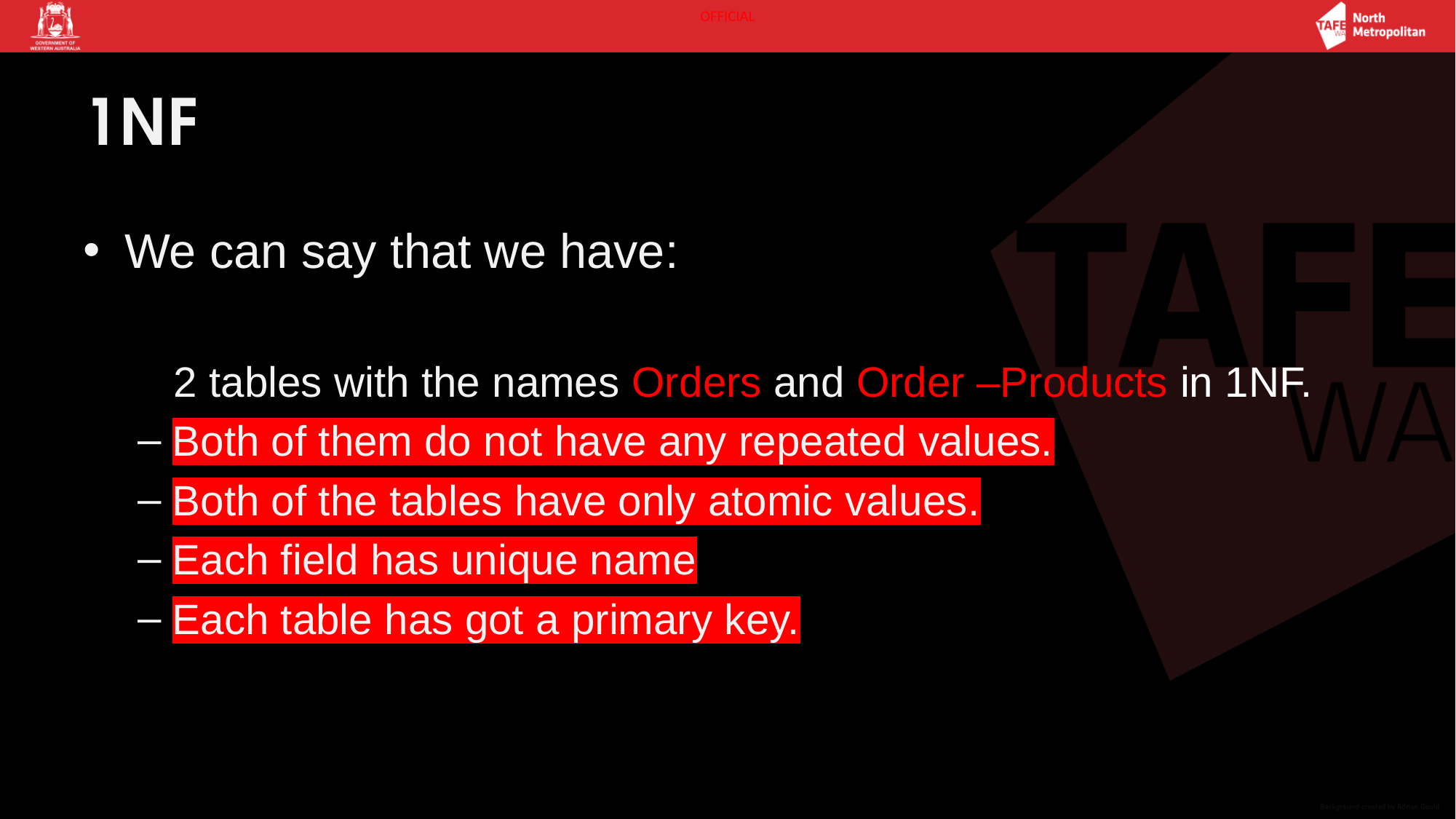

# 1NF
We can say that we have:

   2 tables with the names Orders and Order –Products in 1NF.
Both of them do not have any repeated values.
Both of the tables have only atomic values.
Each field has unique name
Each table has got a primary key.